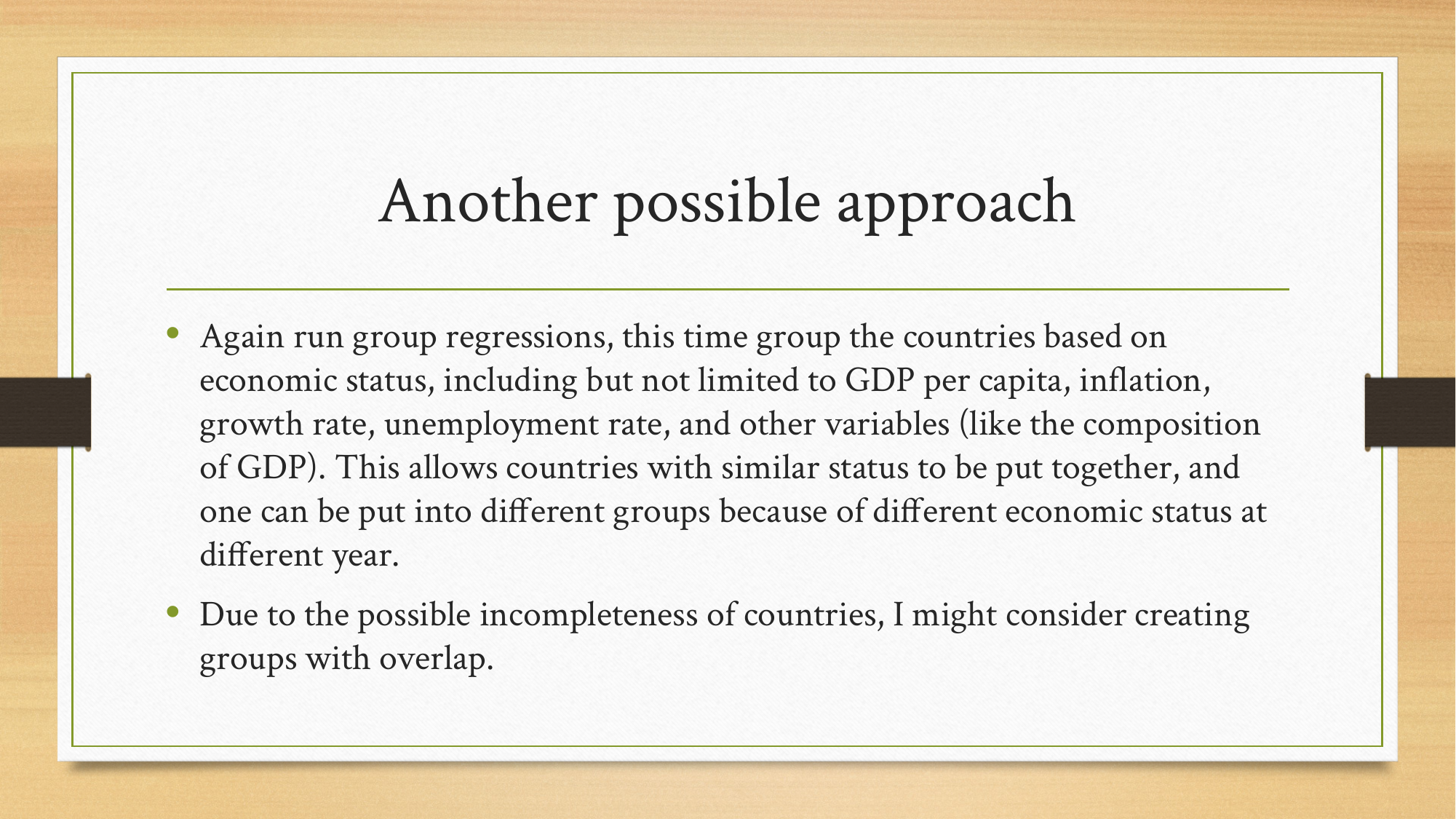

# Another possible approach
Again run group regressions, this time group the countries based on economic status, including but not limited to GDP per capita, inflation, growth rate, unemployment rate, and other variables (like the composition of GDP). This allows countries with similar status to be put together, and one can be put into different groups because of different economic status at different year.
Due to the possible incompleteness of countries, I might consider creating groups with overlap.